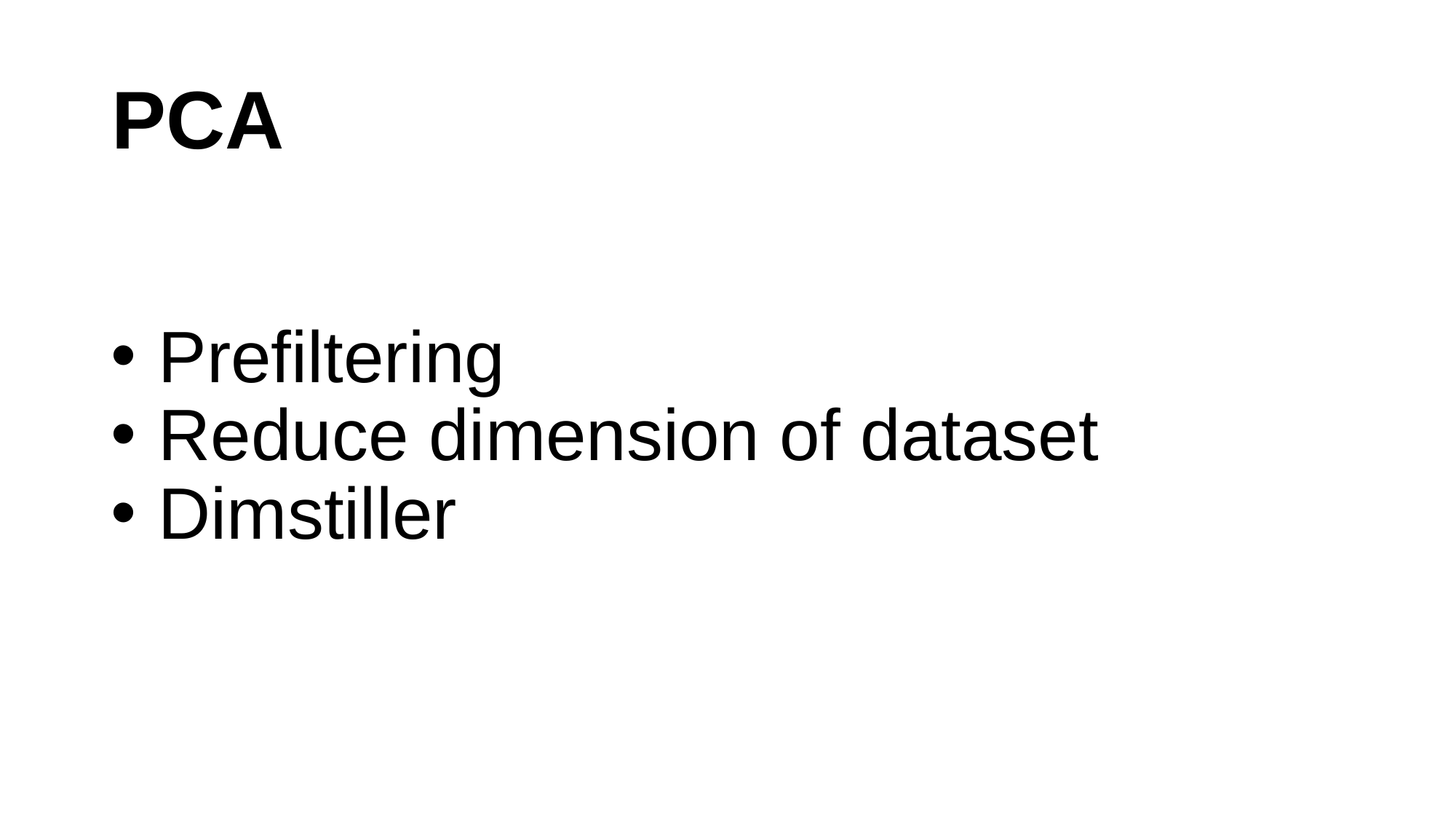

PCA
 Prefiltering
 Reduce dimension of dataset
 Dimstiller